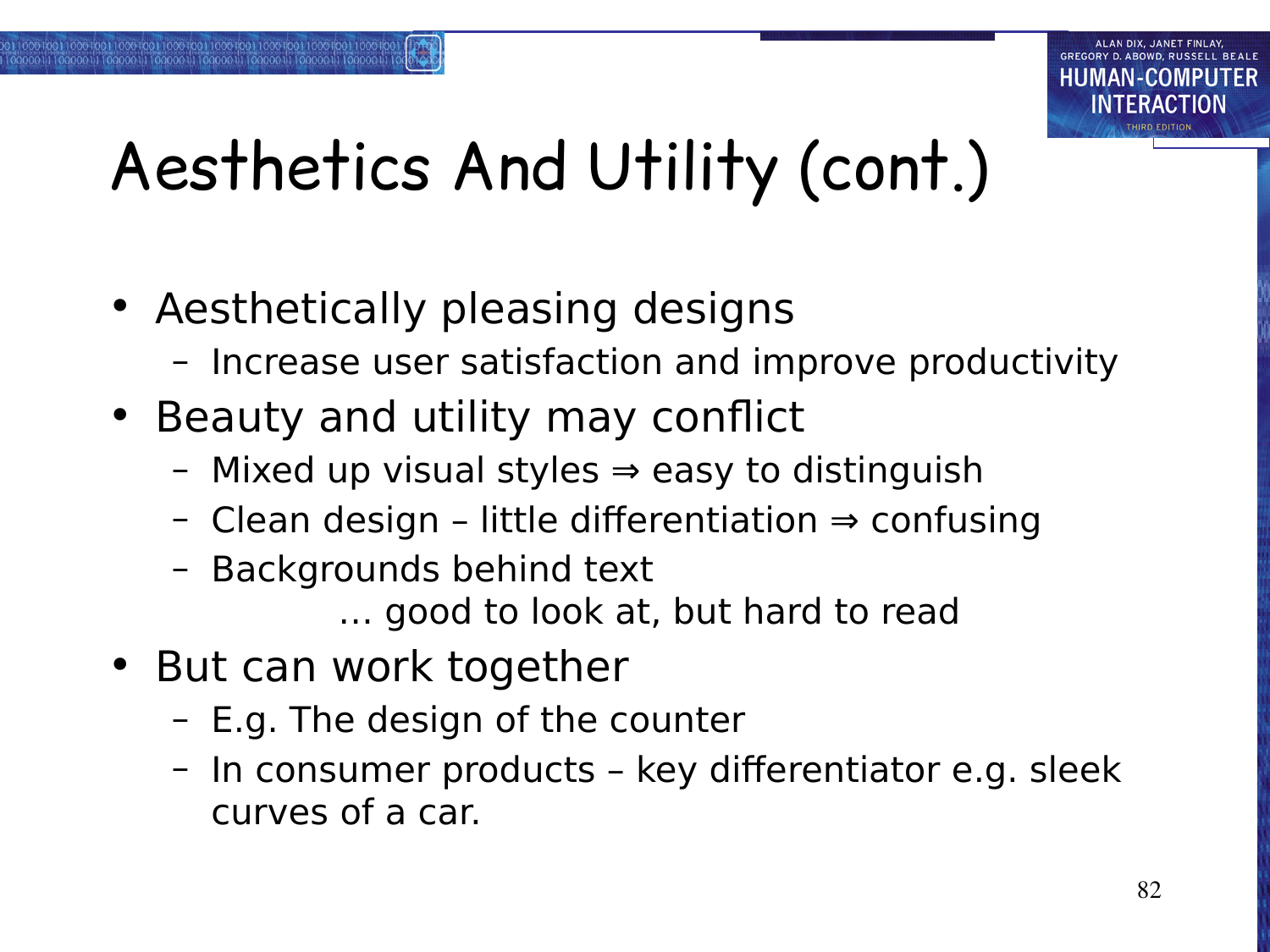

# Aesthetics And Utility (cont.)
Aesthetically pleasing designs
Increase user satisfaction and improve productivity
Beauty and utility may conflict
Mixed up visual styles ⇒ easy to distinguish
Clean design – little differentiation ⇒ confusing
Backgrounds behind text
	… good to look at, but hard to read
But can work together
E.g. The design of the counter
In consumer products – key differentiator e.g. sleek curves of a car.
82